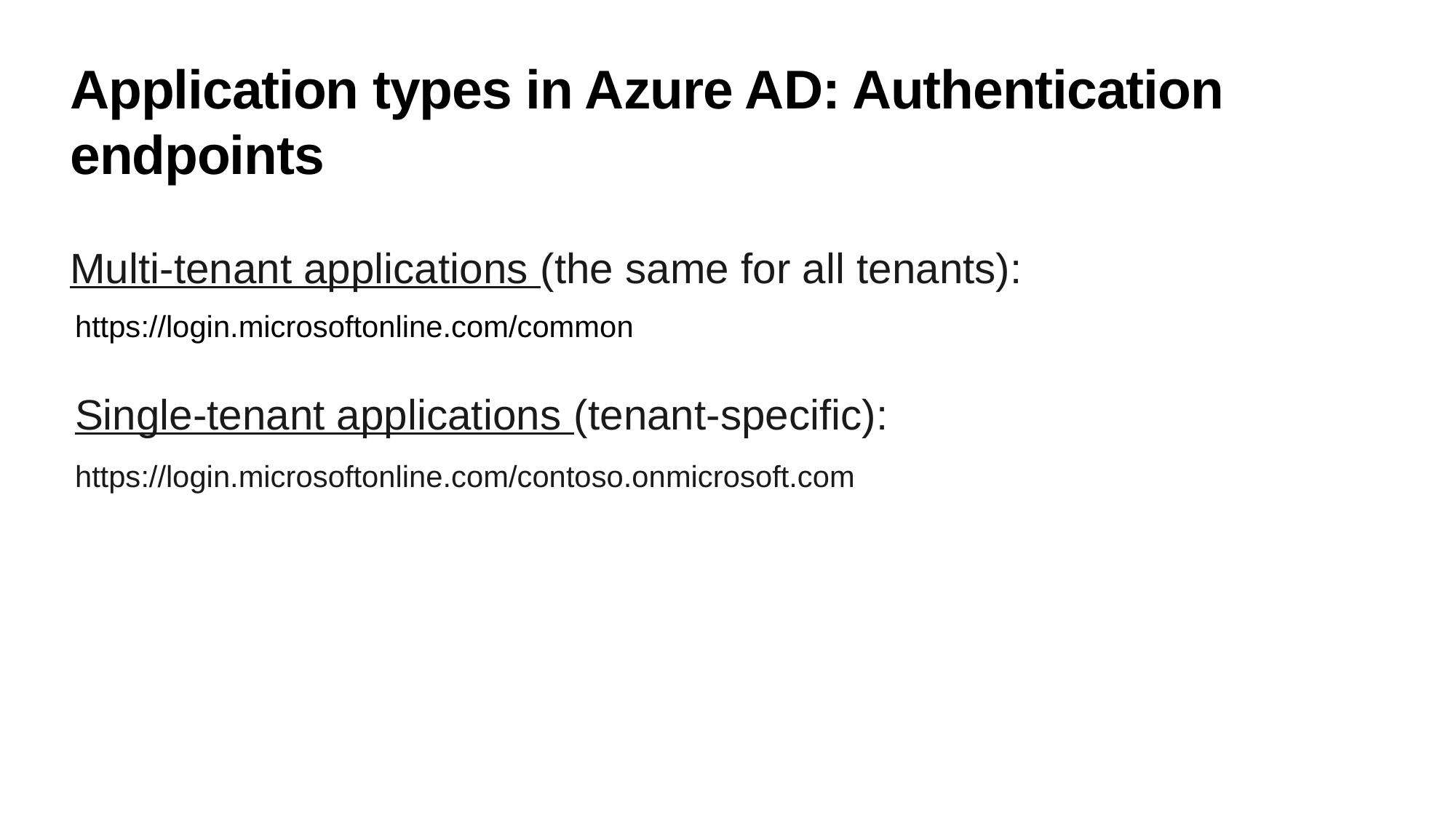

# Application types in Azure AD: Authentication endpoints
Multi-tenant applications (the same for all tenants):
https://login.microsoftonline.com/common
Single-tenant applications (tenant-specific):
https://login.microsoftonline.com/contoso.onmicrosoft.com